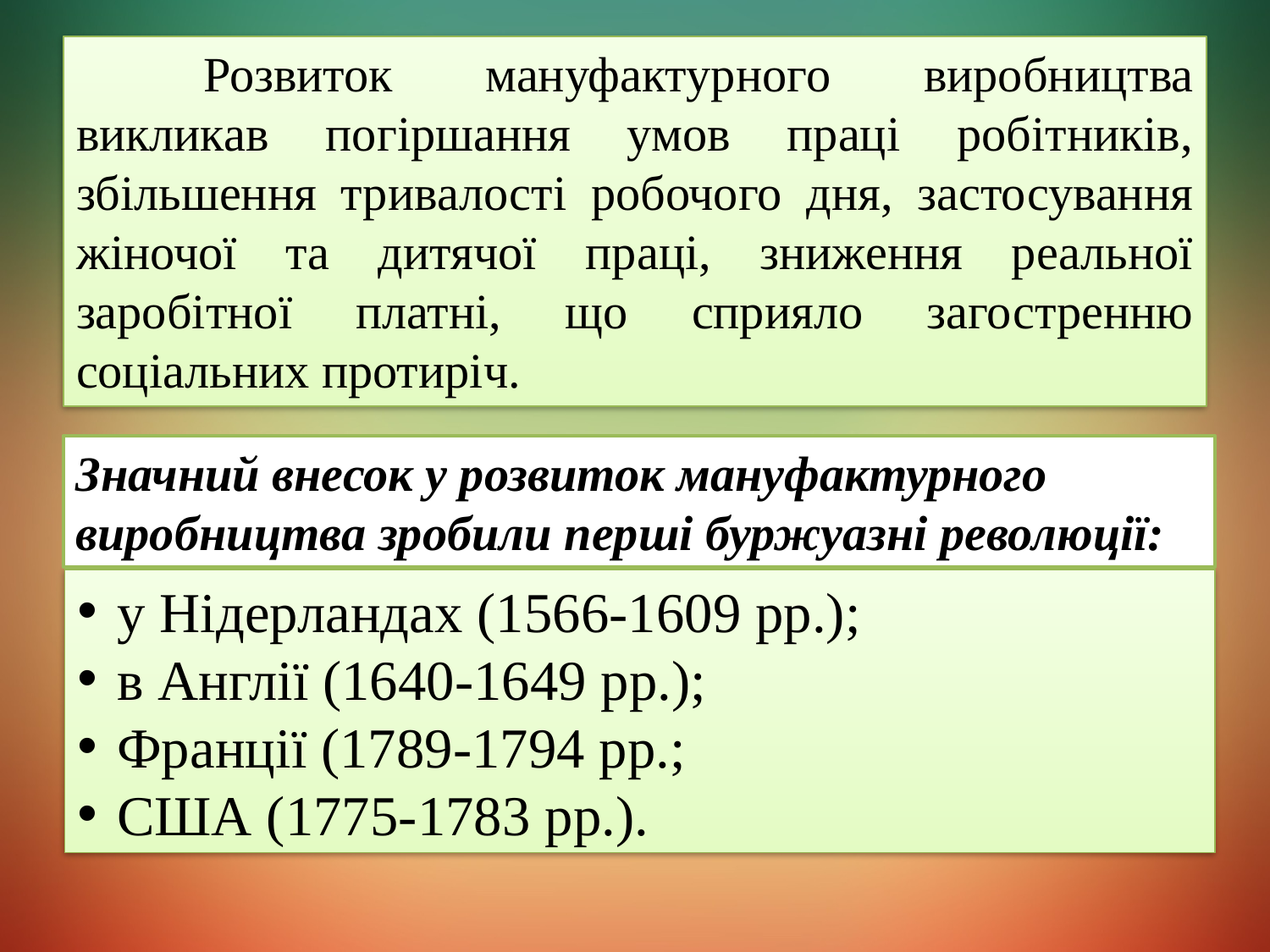

Розвиток мануфактурного виробництва викликав погіршання умов праці робітників, збільшення тривалості робочого дня, застосування жіночої та дитячої праці, зниження реальної заробітної платні, що сприяло загостренню соціальних протиріч.
Значний внесок у розвиток мануфактурного виробництва зробили перші буржуазні революції:
у Нідерландах (1566-1609 рр.);
в Англії (1640-1649 рр.);
Франції (1789-1794 рр.;
США (1775-1783 рр.).